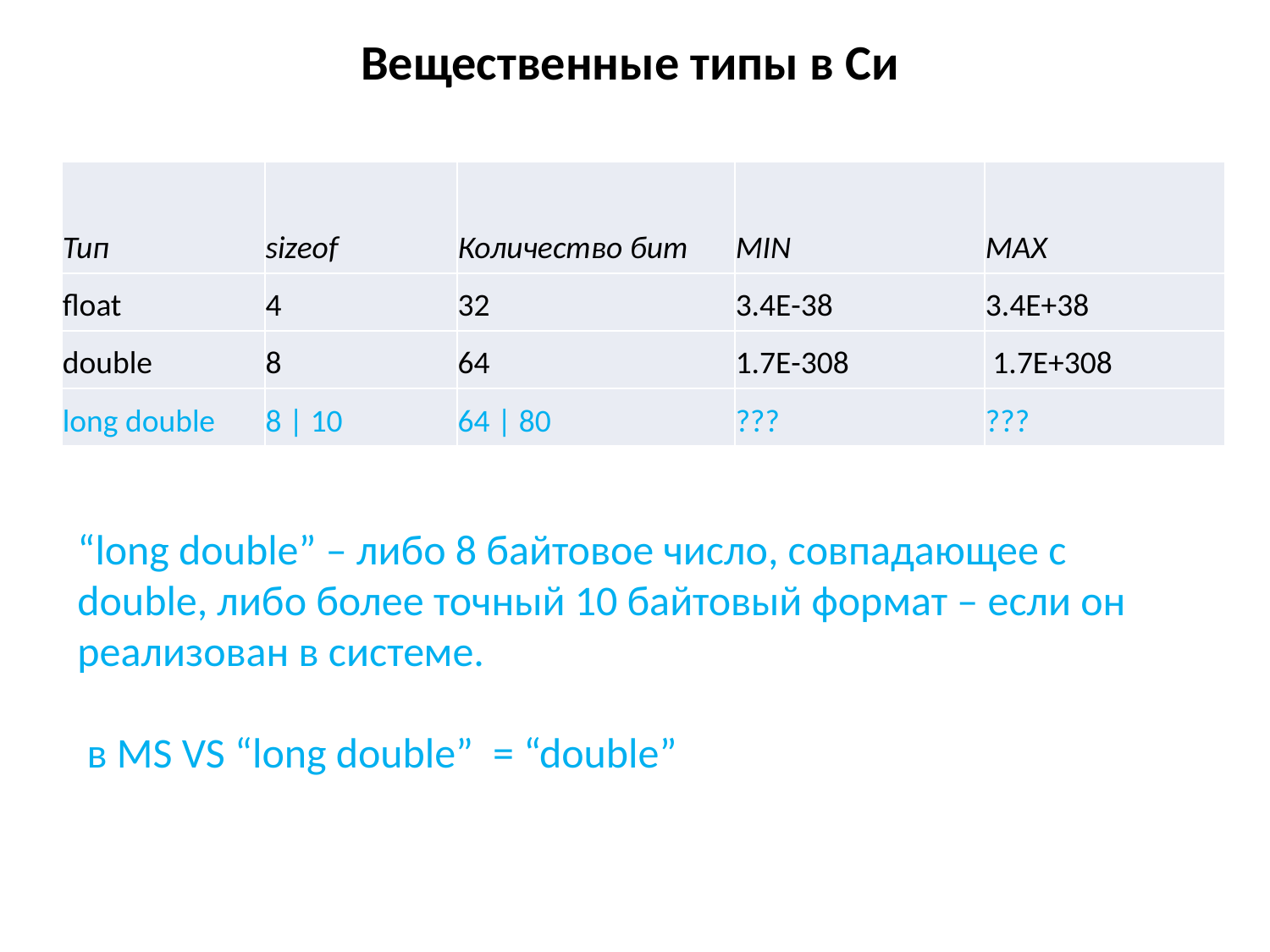

# Вещественные типы в Си
| Тип | sizeof | Количество бит | MIN | MAX |
| --- | --- | --- | --- | --- |
| float | 4 | 32 | 3.4Е-38 | 3.4Е+38 |
| double | 8 | 64 | 1.7Е-308 | 1.7Е+308 |
| long double | 8 | 10 | 64 | 80 | ??? | ??? |
“long double” – либо 8 байтовое число, совпадающее с double, либо более точный 10 байтовый формат – если он реализован в системе.

 в MS VS “long double”  = “double”